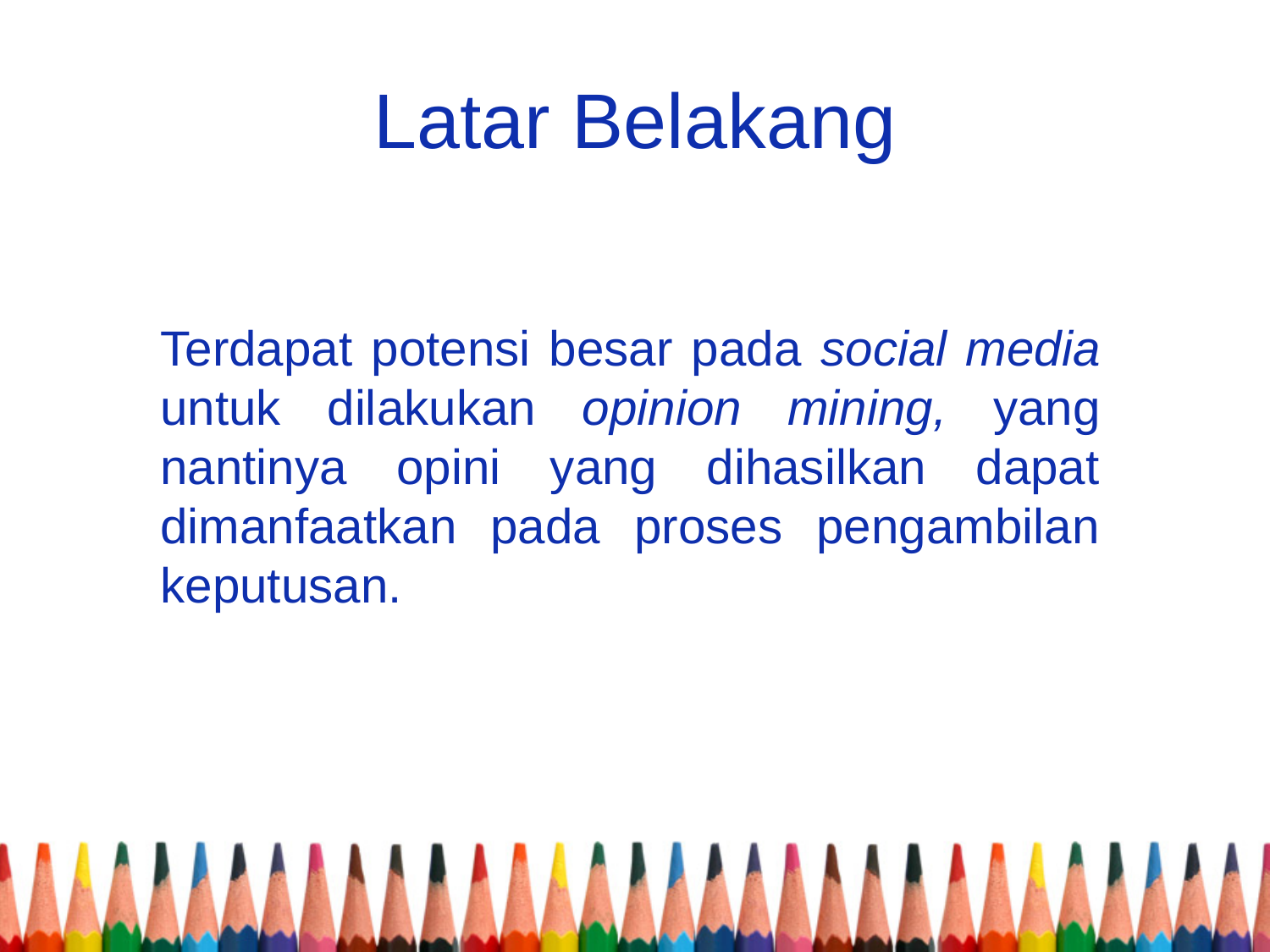

# Latar Belakang

Terdapat potensi besar pada social media untuk dilakukan opinion mining, yang nantinya opini yang dihasilkan dapat dimanfaatkan pada proses pengambilan keputusan.